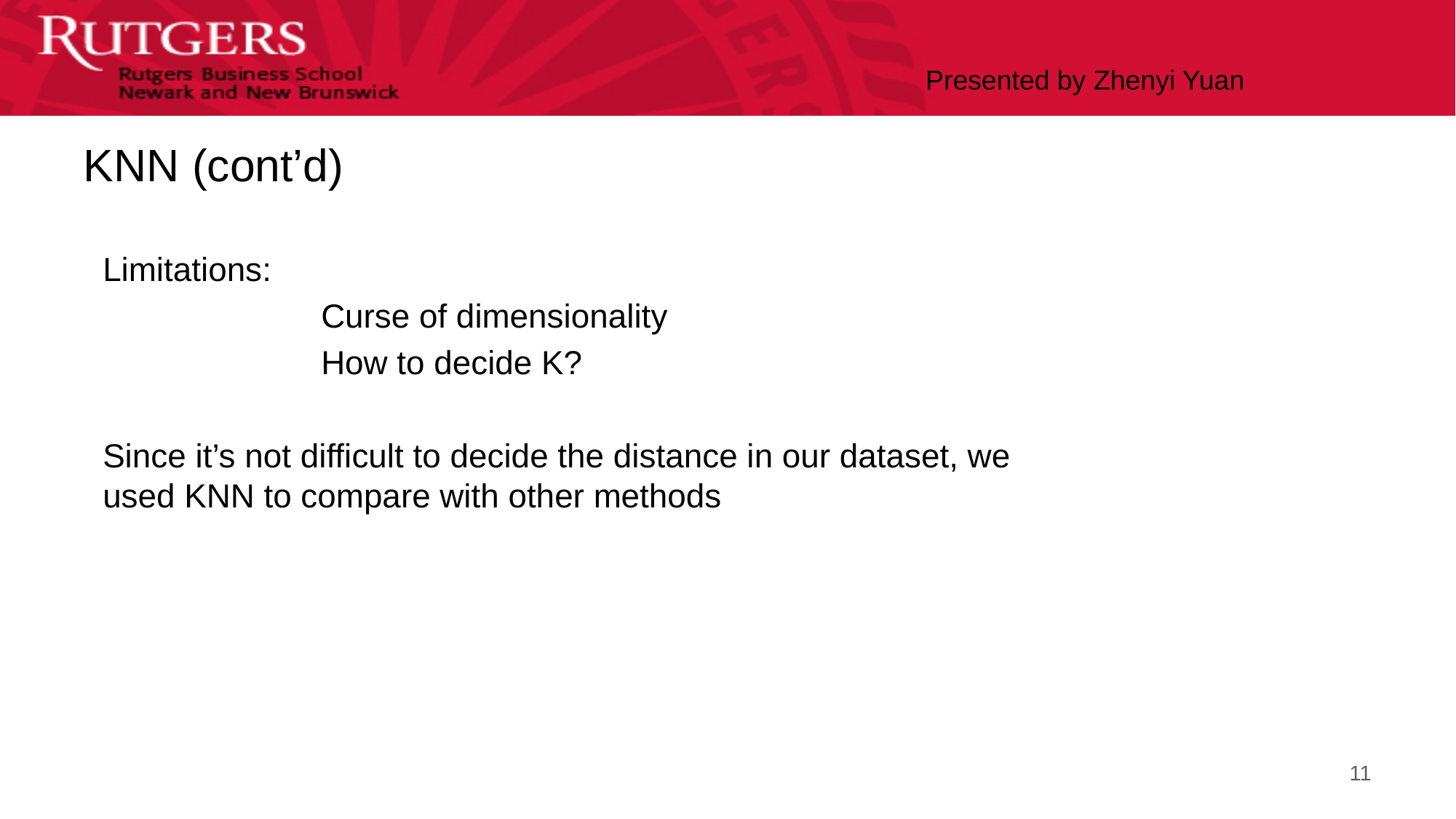

Presented by Zhenyi Yuan
# KNN (cont’d)
Limitations:
		Curse of dimensionality
		How to decide K?

Since it’s not difficult to decide the distance in our dataset, we used KNN to compare with other methods
11